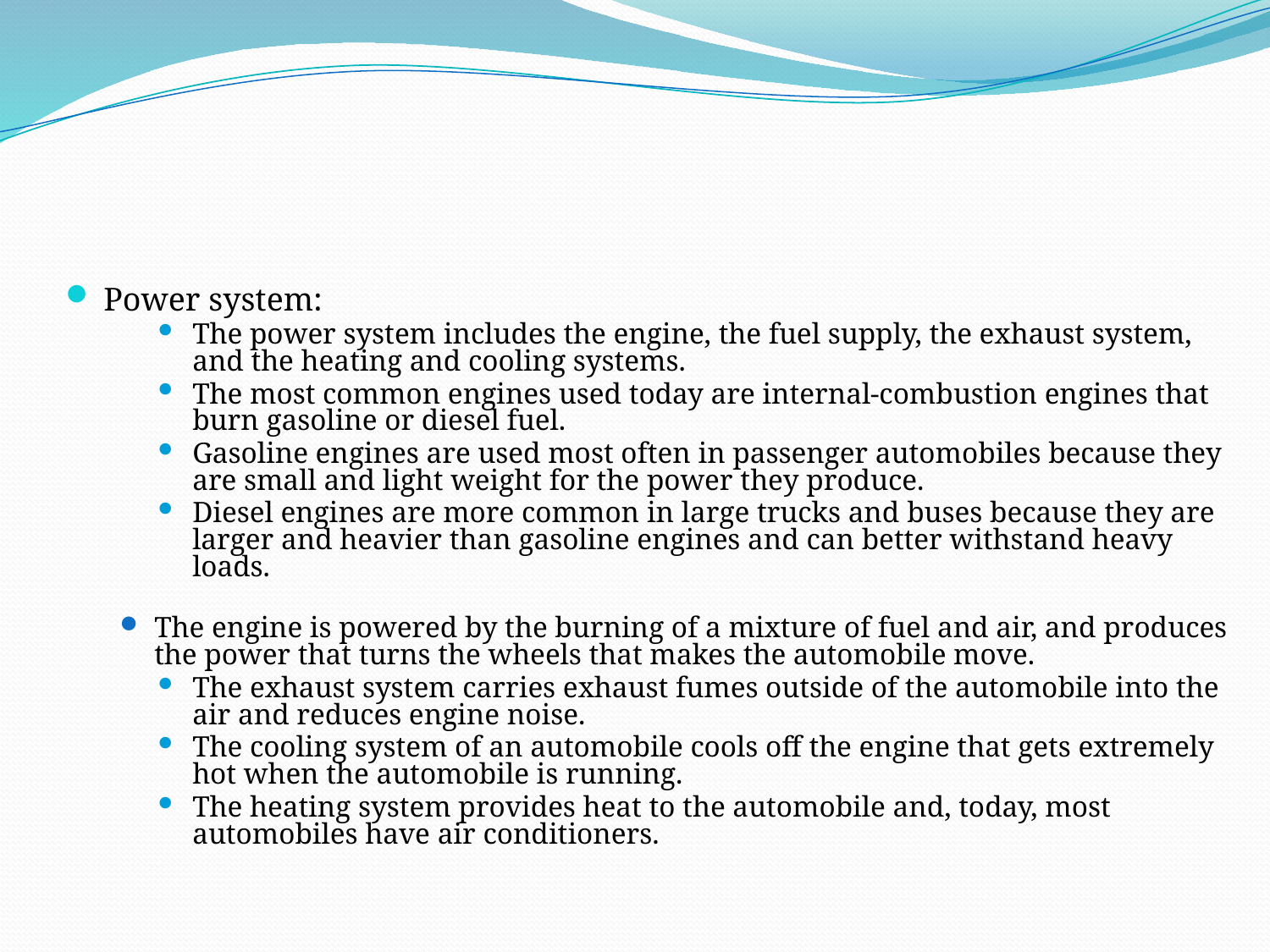

#
Power system:
The power system includes the engine, the fuel supply, the exhaust system, and the heating and cooling systems.
The most common engines used today are internal-combustion engines that burn gasoline or diesel fuel.
Gasoline engines are used most often in passenger automobiles because they are small and light weight for the power they produce.
Diesel engines are more common in large trucks and buses because they are larger and heavier than gasoline engines and can better withstand heavy loads.

The engine is powered by the burning of a mixture of fuel and air, and produces the power that turns the wheels that makes the automobile move.
The exhaust system carries exhaust fumes outside of the automobile into the air and reduces engine noise.
The cooling system of an automobile cools off the engine that gets extremely hot when the automobile is running.
The heating system provides heat to the automobile and, today, most automobiles have air conditioners.